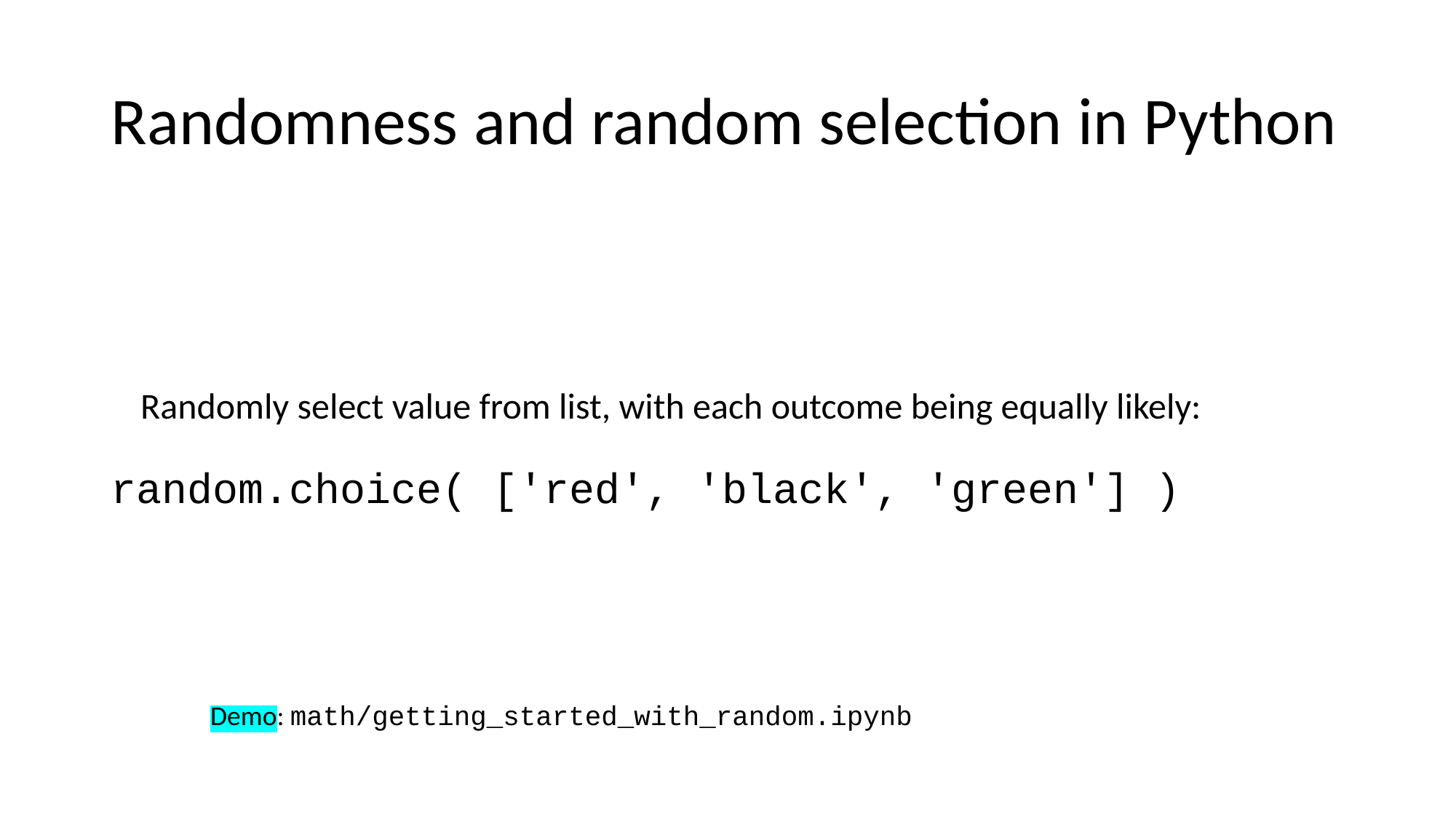

# Randomness and random selection in Python
Randomly select value from list, with each outcome being equally likely:
random.choice( ['red', 'black', 'green'] )
Demo: math/getting_started_with_random.ipynb